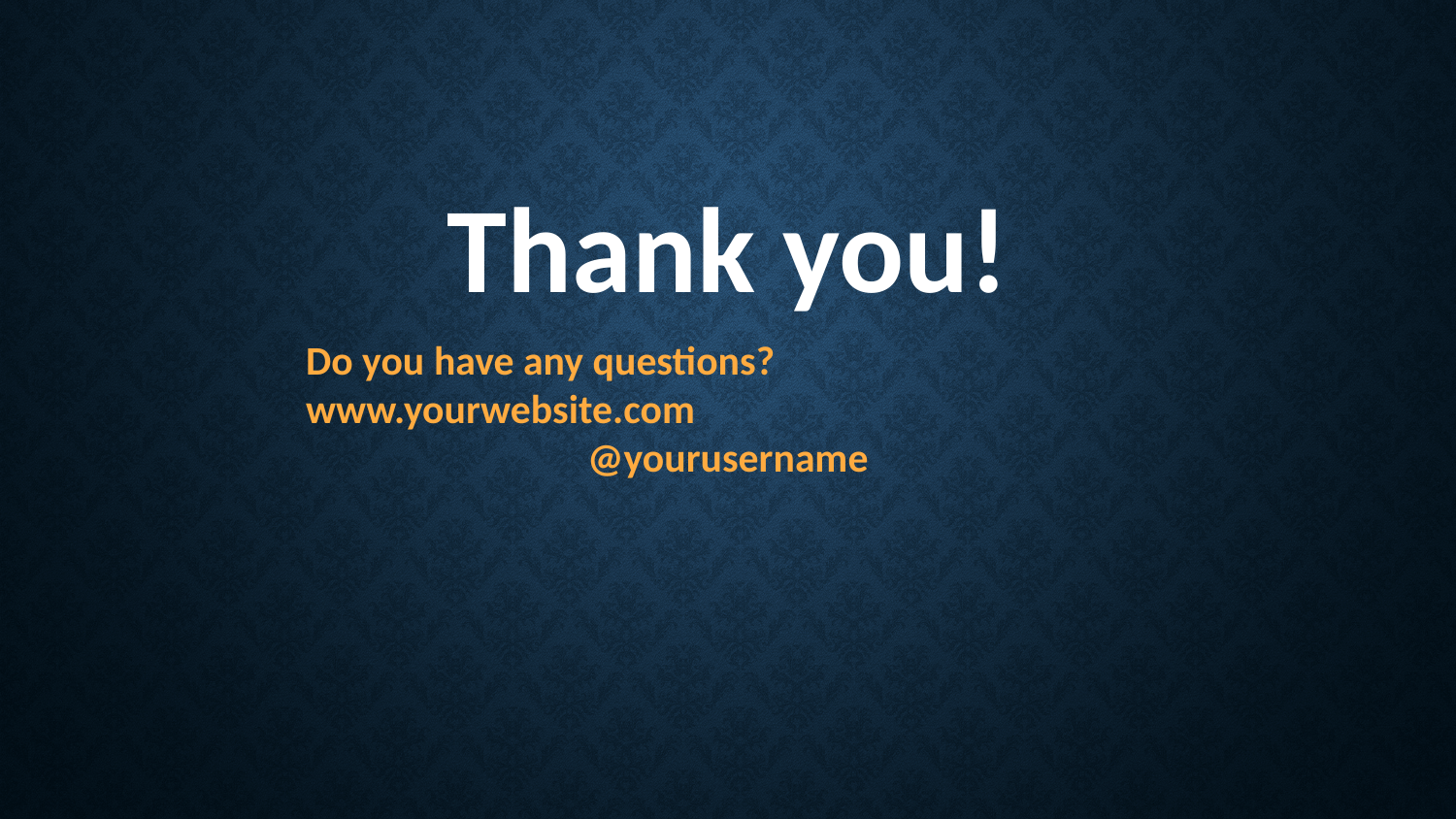

Thank you!
Do you have any questions?
www.yourwebsite.com
@yourusername